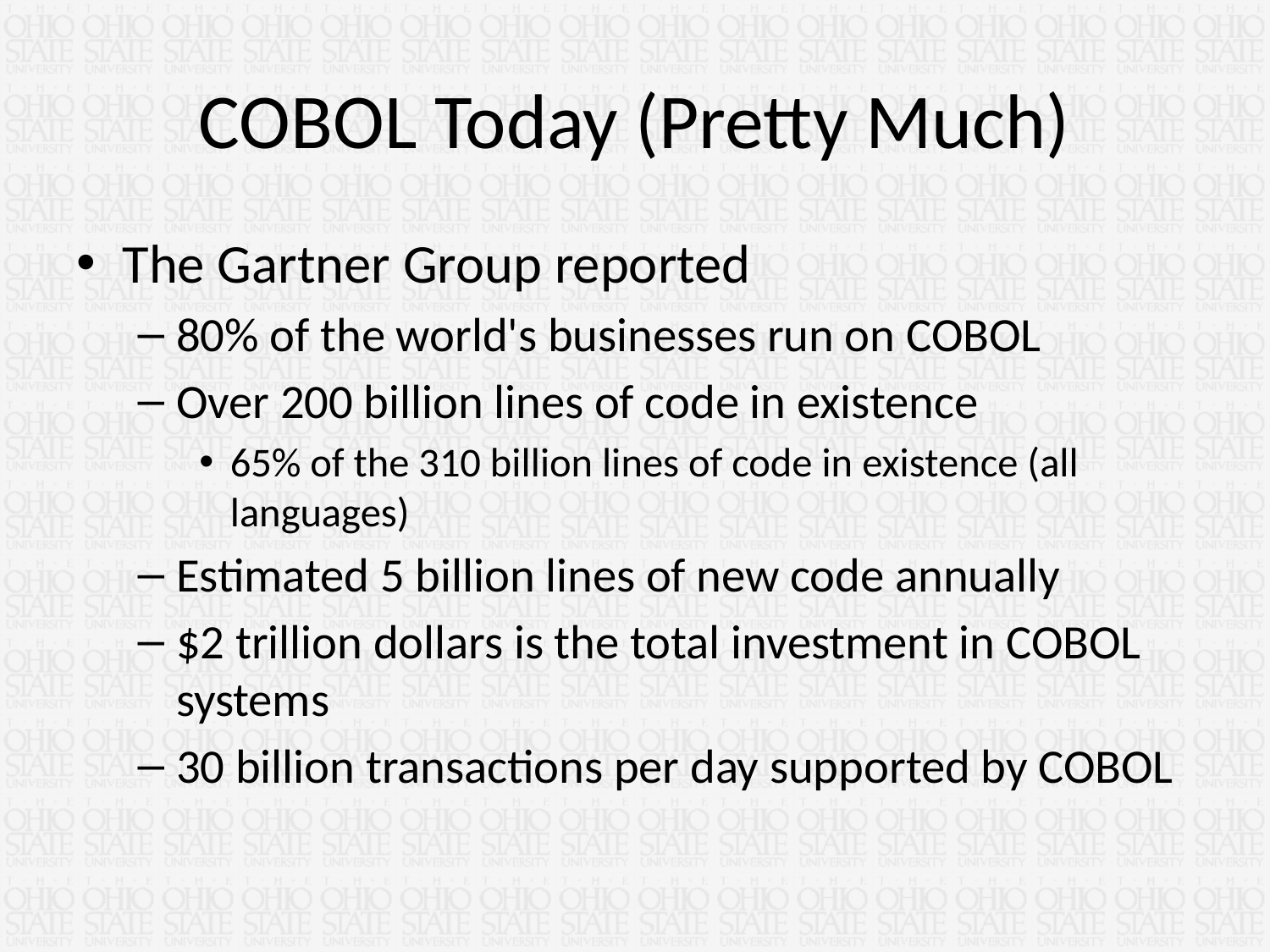

# COBOL Today (Pretty Much)
The Gartner Group reported
80% of the world's businesses run on COBOL
Over 200 billion lines of code in existence
65% of the 310 billion lines of code in existence (all languages)
Estimated 5 billion lines of new code annually
$2 trillion dollars is the total investment in COBOL systems
30 billion transactions per day supported by COBOL